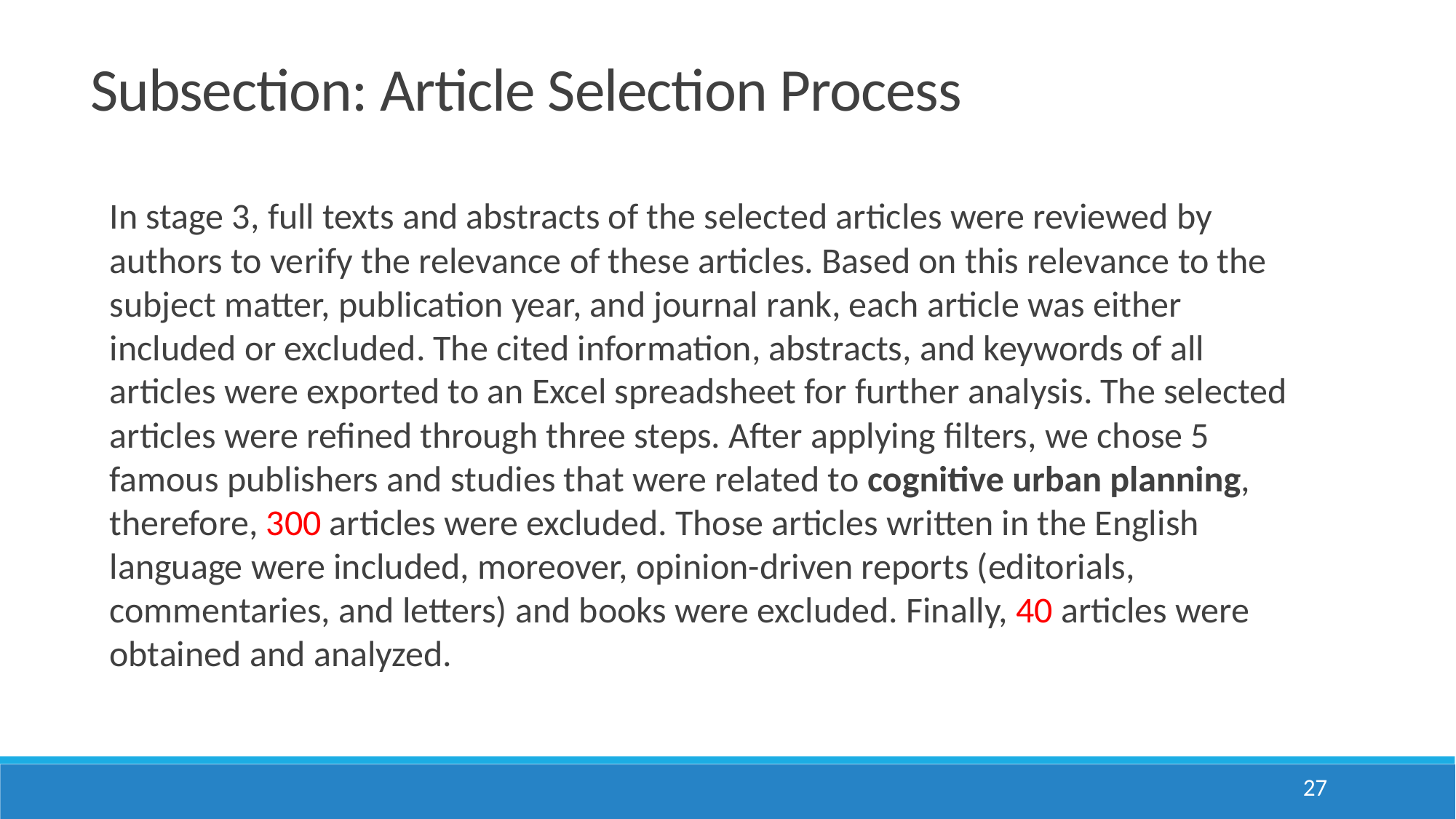

Subsection: Article Selection Process

In stage 3, full texts and abstracts of the selected articles were reviewed by authors to verify the relevance of these articles. Based on this relevance to the subject matter, publication year, and journal rank, each article was either included or excluded. The cited information, abstracts, and keywords of all articles were exported to an Excel spreadsheet for further analysis. The selected articles were refined through three steps. After applying filters, we chose 5 famous publishers and studies that were related to cognitive urban planning, therefore, 300 articles were excluded. Those articles written in the English language were included, moreover, opinion-driven reports (editorials, commentaries, and letters) and books were excluded. Finally, 40 articles were obtained and analyzed.
27